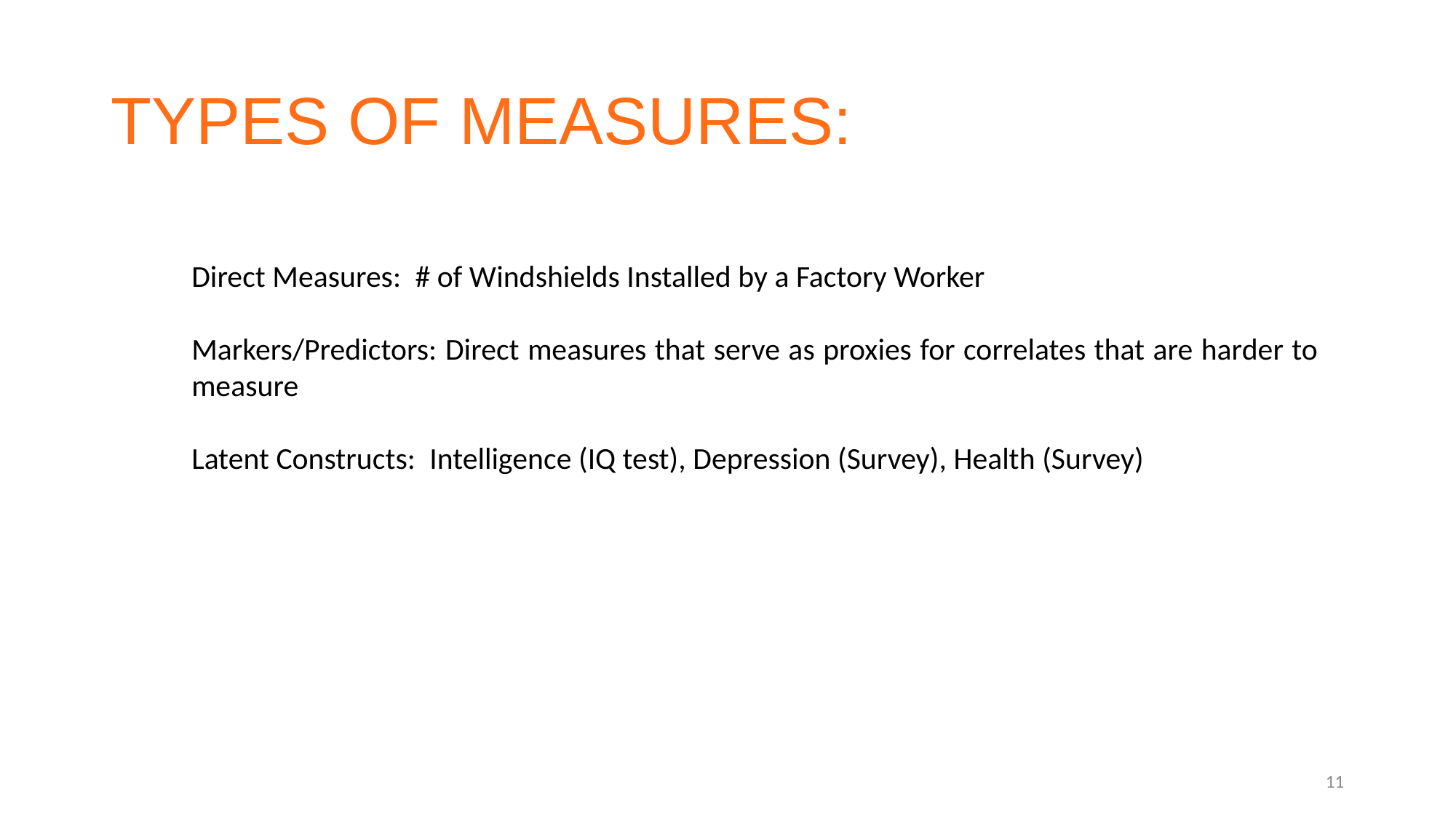

# Types of Measures:
Direct Measures:  # of Windshields Installed by a Factory Worker

Markers/Predictors: Direct measures that serve as proxies for correlates that are harder to measure

Latent Constructs:  Intelligence (IQ test), Depression (Survey), Health (Survey)

11